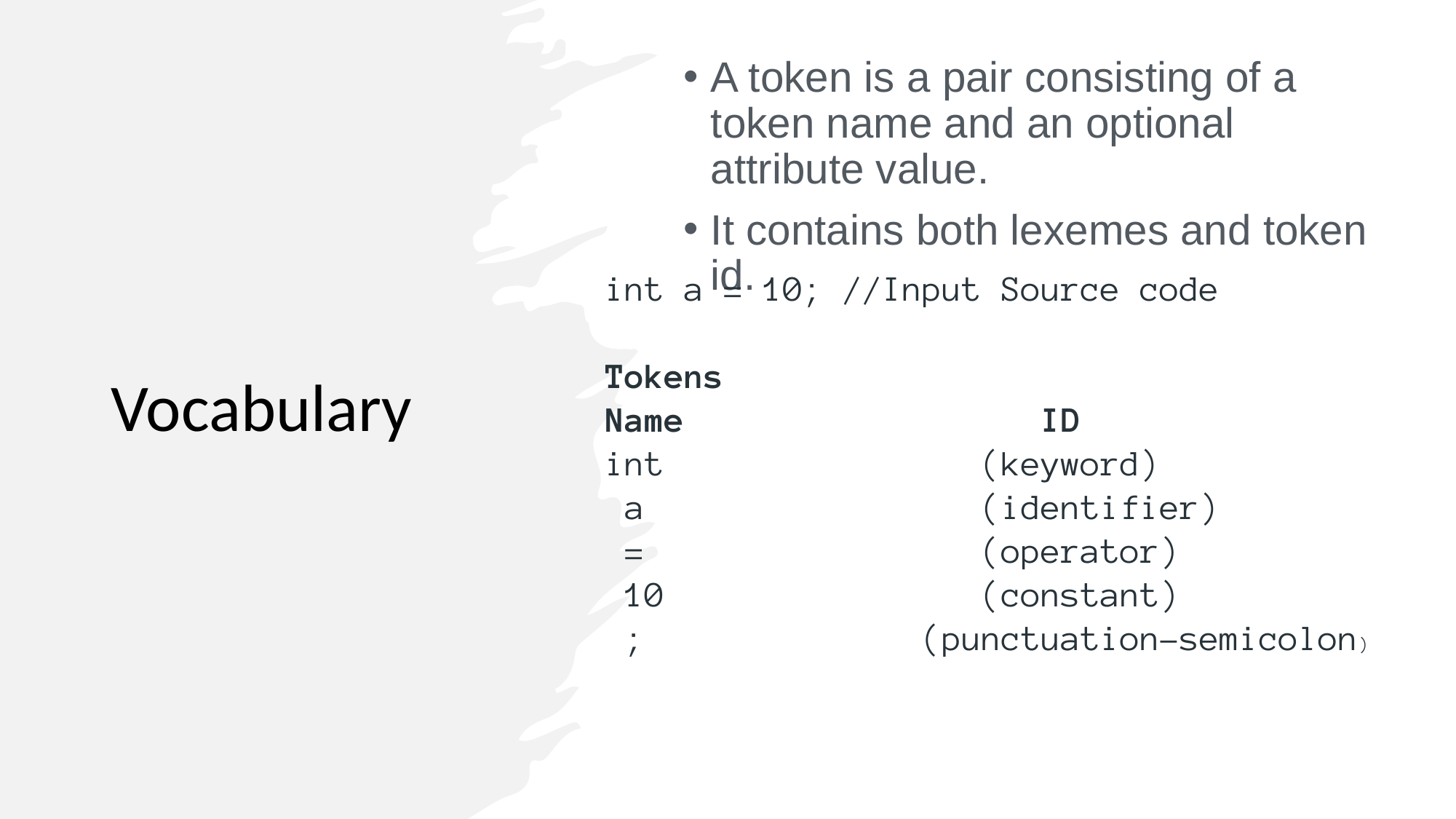

A token is a pair consisting of a token name and an optional attribute value.
It contains both lexemes and token id.

# Vocabulary
int a = 10; //Input Source code

Tokens
Name                  ID
int                (keyword)
 a                 (identifier)
 =                 (operator)
 10                (constant)
 ;              (punctuation-semicolon)